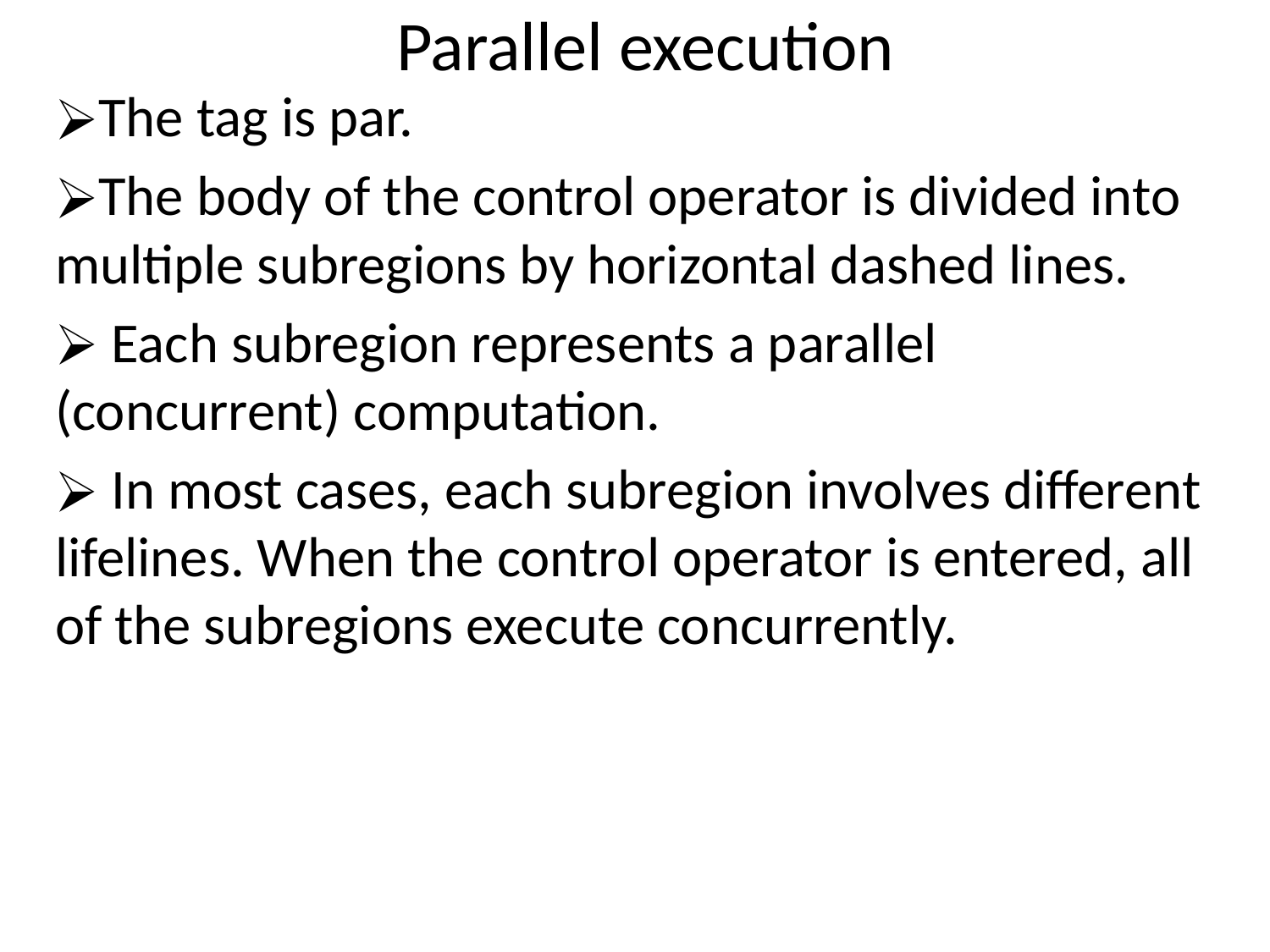

# Parallel execution
The tag is par.
The body of the control operator is divided into multiple subregions by horizontal dashed lines.
 Each subregion represents a parallel (concurrent) computation.
 In most cases, each subregion involves different lifelines. When the control operator is entered, all of the subregions execute concurrently.